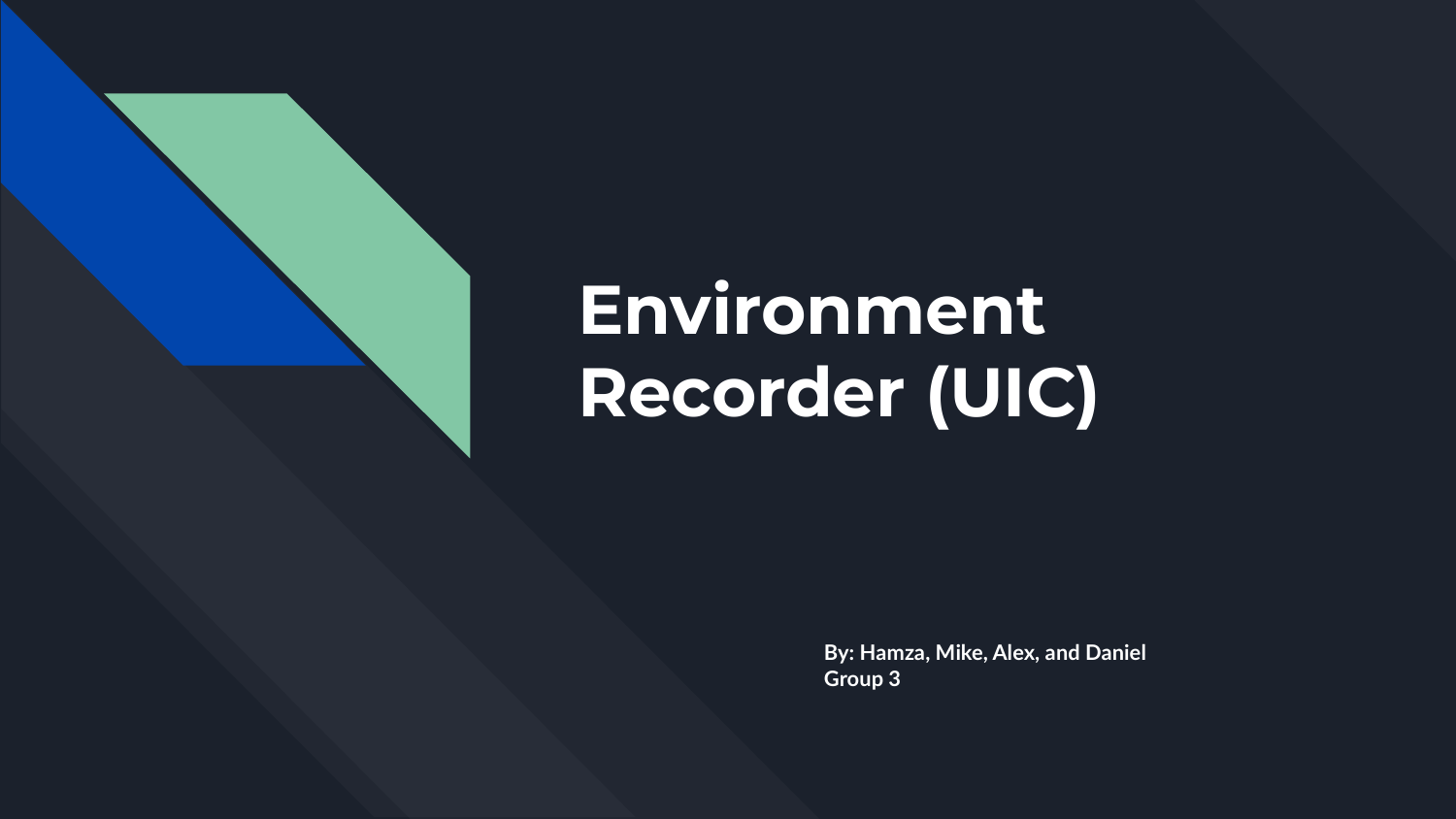

# Environment Recorder (UIC)
By: Hamza, Mike, Alex, and Daniel
Group 3